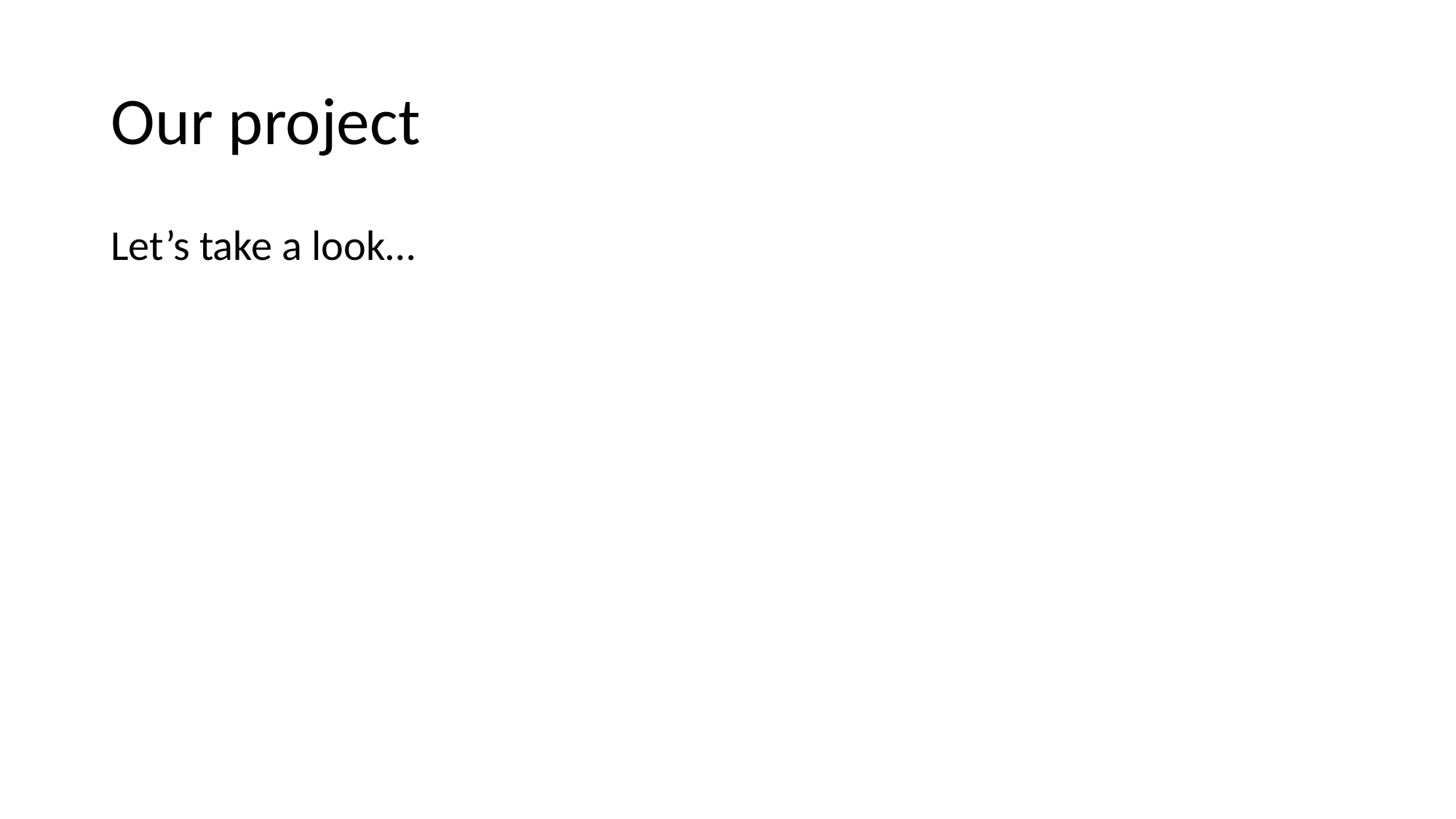

# Our project
Let’s take a look…